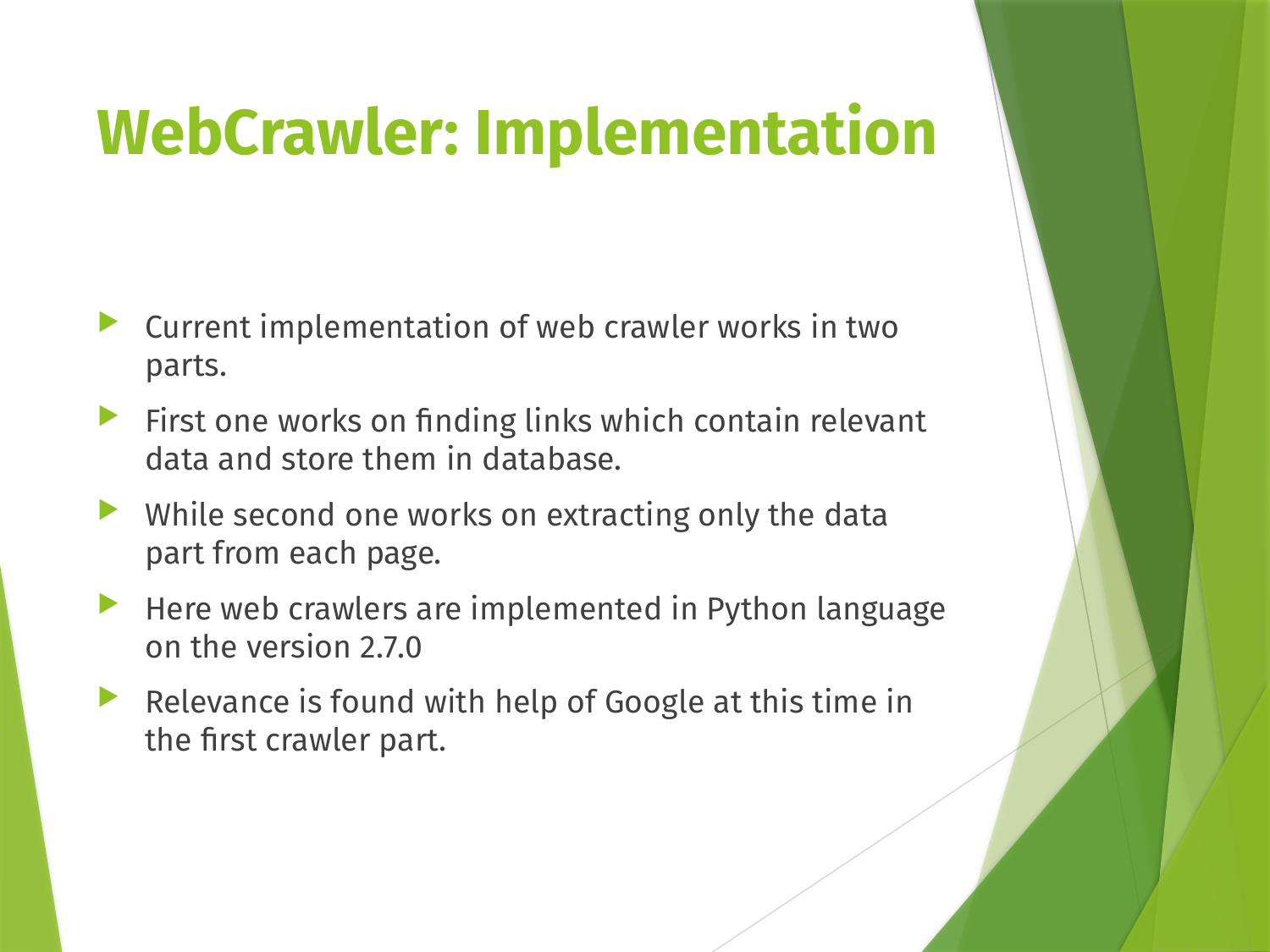

# WebCrawler: Implementation
Current implementation of web crawler works in two parts.
First one works on finding links which contain relevant data and store them in database.
While second one works on extracting only the data part from each page.
Here web crawlers are implemented in Python language on the version 2.7.0
Relevance is found with help of Google at this time in the first crawler part.